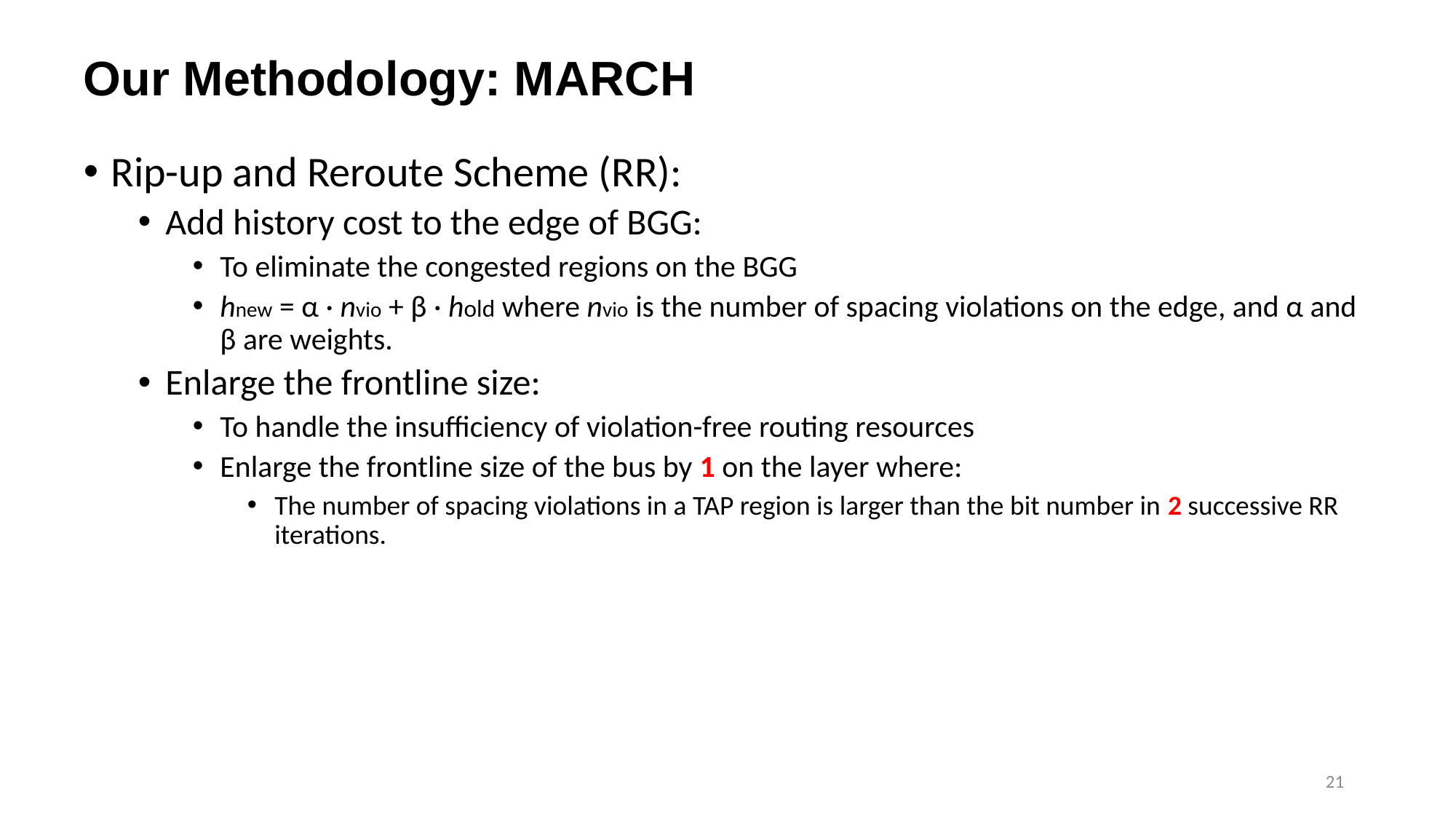

Our Methodology: MARCH
Rip-up and Reroute Scheme (RR):
Add history cost to the edge of BGG:
To eliminate the congested regions on the BGG
hnew = α · nvio + β · hold where nvio is the number of spacing violations on the edge, and α and β are weights.
Enlarge the frontline size:
To handle the insufficiency of violation-free routing resources
Enlarge the frontline size of the bus by 1 on the layer where:
The number of spacing violations in a TAP region is larger than the bit number in 2 successive RR iterations.
21